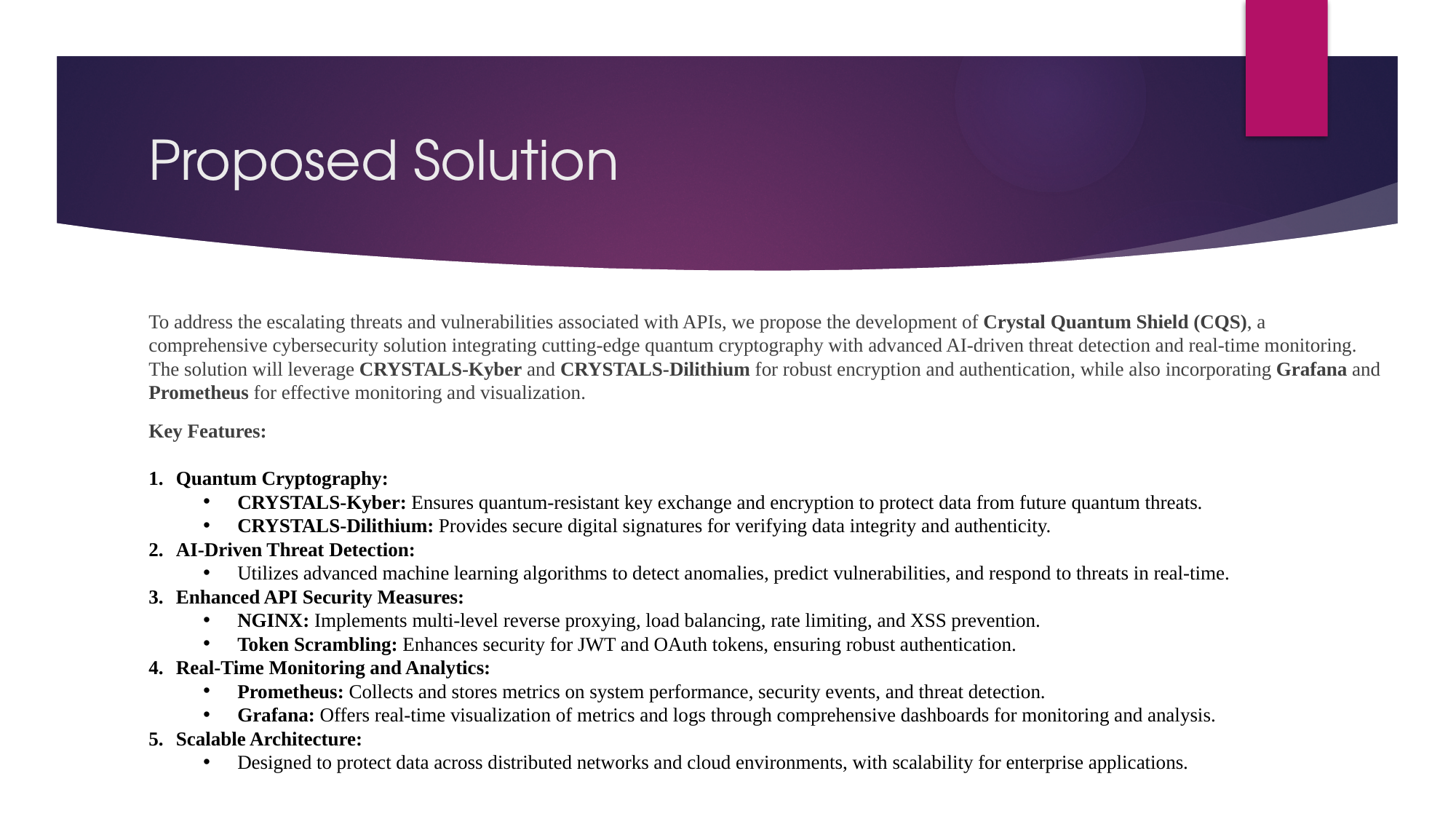

# Proposed Solution
To address the escalating threats and vulnerabilities associated with APIs, we propose the development of Crystal Quantum Shield (CQS), a comprehensive cybersecurity solution integrating cutting-edge quantum cryptography with advanced AI-driven threat detection and real-time monitoring. The solution will leverage CRYSTALS-Kyber and CRYSTALS-Dilithium for robust encryption and authentication, while also incorporating Grafana and Prometheus for effective monitoring and visualization.
Key Features:

Quantum Cryptography:
CRYSTALS-Kyber: Ensures quantum-resistant key exchange and encryption to protect data from future quantum threats.
CRYSTALS-Dilithium: Provides secure digital signatures for verifying data integrity and authenticity.
AI-Driven Threat Detection:
Utilizes advanced machine learning algorithms to detect anomalies, predict vulnerabilities, and respond to threats in real-time.
Enhanced API Security Measures:
NGINX: Implements multi-level reverse proxying, load balancing, rate limiting, and XSS prevention.
Token Scrambling: Enhances security for JWT and OAuth tokens, ensuring robust authentication.
Real-Time Monitoring and Analytics:
Prometheus: Collects and stores metrics on system performance, security events, and threat detection.
Grafana: Offers real-time visualization of metrics and logs through comprehensive dashboards for monitoring and analysis.
Scalable Architecture:
Designed to protect data across distributed networks and cloud environments, with scalability for enterprise applications.